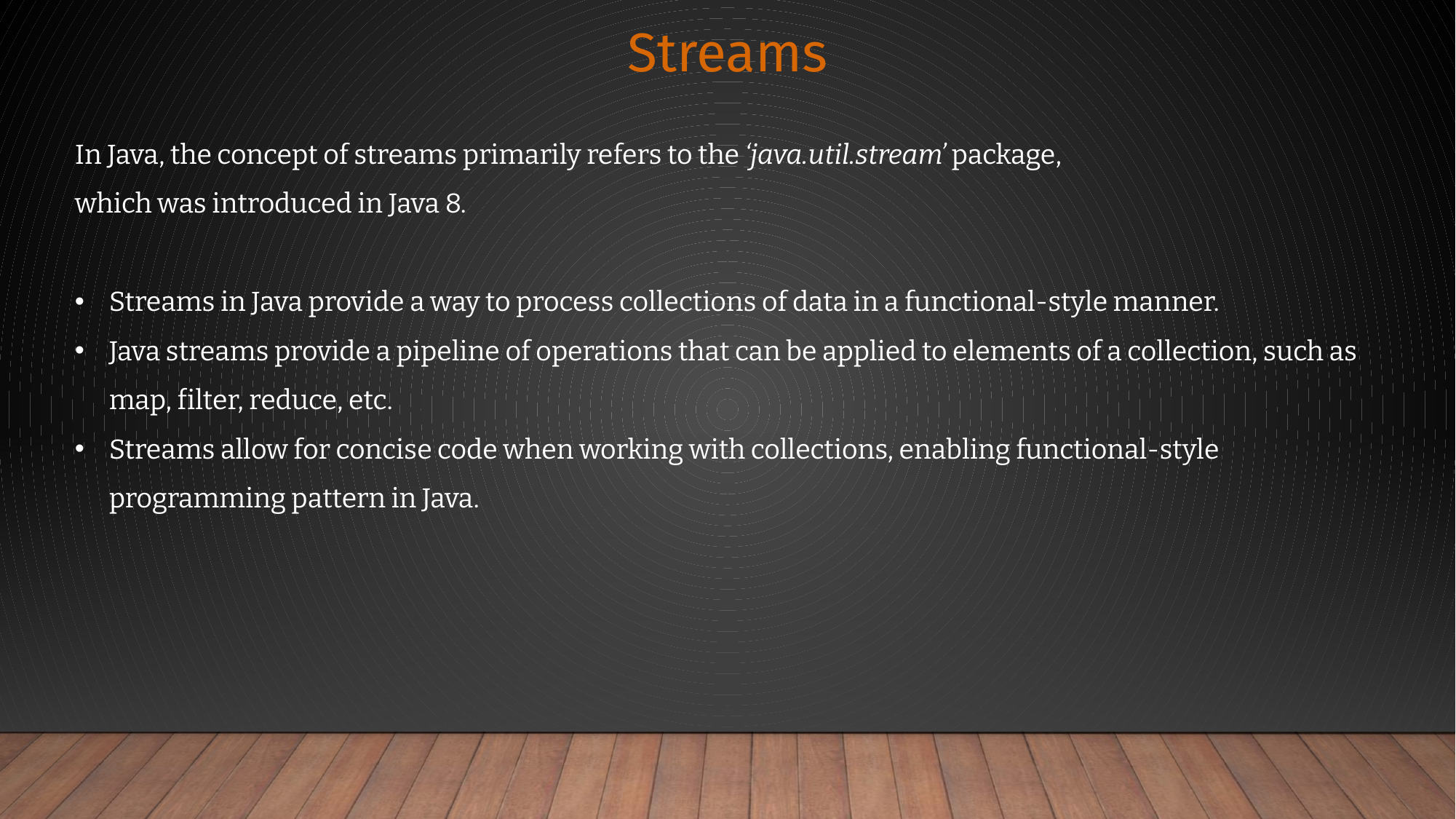

Streams
In Java, the concept of streams primarily refers to the ‘java.util.stream’ package,
which was introduced in Java 8.

Streams in Java provide a way to process collections of data in a functional-style manner.
Java streams provide a pipeline of operations that can be applied to elements of a collection, such as map, filter, reduce, etc.
Streams allow for concise code when working with collections, enabling functional-style programming pattern in Java.